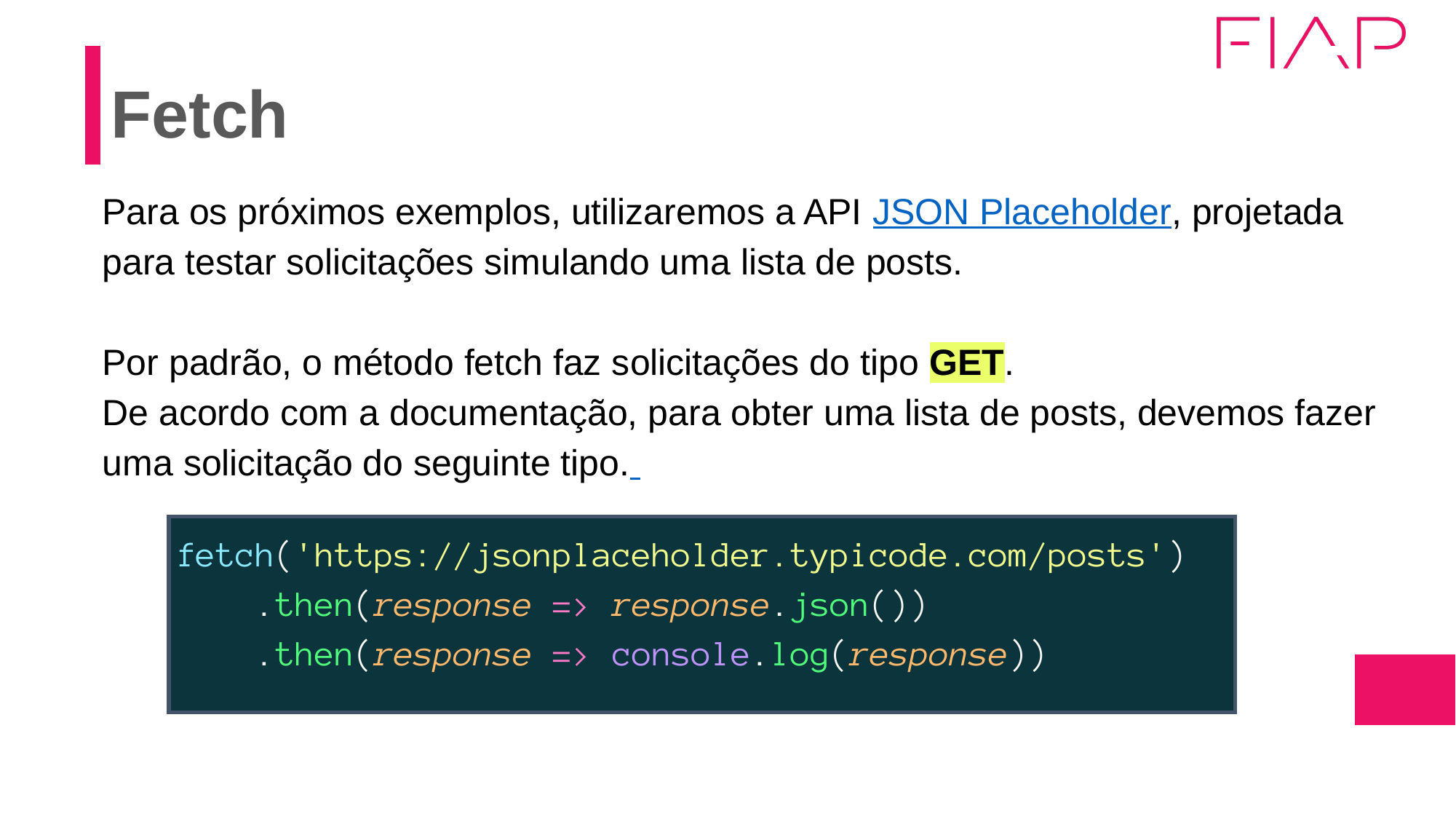

# Fetch
Para os próximos exemplos, utilizaremos a API JSON Placeholder, projetada para testar solicitações simulando uma lista de posts.

Por padrão, o método fetch faz solicitações do tipo GET.
De acordo com a documentação, para obter uma lista de posts, devemos fazer uma solicitação do seguinte tipo.
| fetch('https://jsonplaceholder.typicode.com/posts') .then(response => response.json()) .then(response => console.log(response)) |
| --- |
25